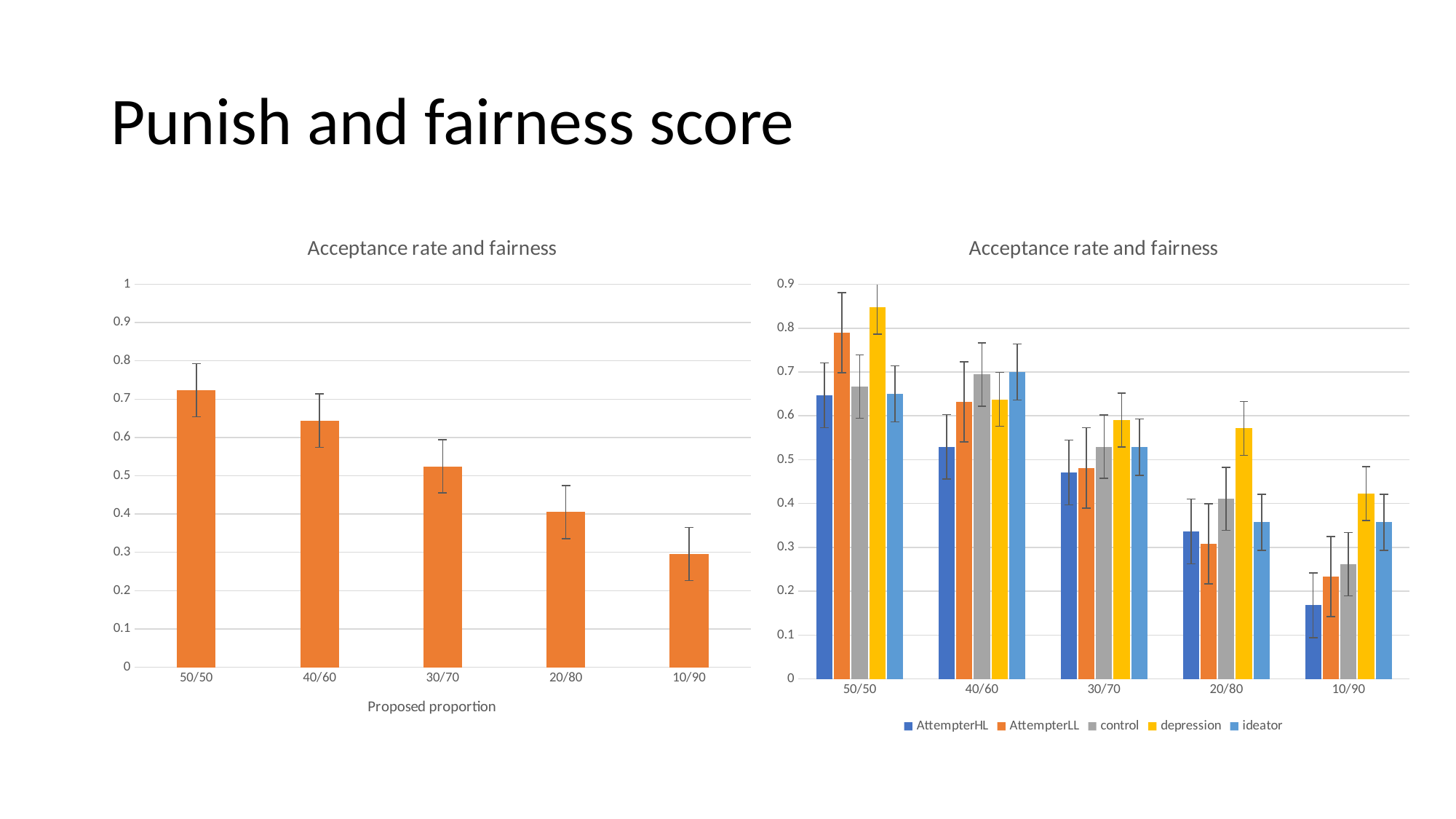

# Punish and fairness score

### Chart: Acceptance rate and fairness

| Category | accept |
|---|---|
| 50/50 | 0.723300970873786 |
| 40/60 | 0.644012944983819 |
| 30/70 | 0.524271844660194 |
| 20/80 | 0.40499306518724 |
| 10/90 | 0.295423023578363 |

### Chart: Acceptance rate and fairness

| Category | AttempterHL | AttempterLL | control | depression | ideator |
|---|---|---|---|---|---|
| 50/50 | 0.647058823529412 | 0.789473684210526 | 0.666666666666667 | 0.847826086956522 | 0.65 |
| 40/60 | 0.529411764705882 | 0.631578947368421 | 0.694444444444444 | 0.63768115942029 | 0.7 |
| 30/70 | 0.470588235294118 | 0.481203007518797 | 0.529761904761905 | 0.590062111801242 | 0.528571428571429 |
| 20/80 | 0.336134453781513 | 0.308270676691729 | 0.410714285714286 | 0.571428571428571 | 0.357142857142857 |
| 10/90 | 0.168067226890756 | 0.233082706766917 | 0.261904761904762 | 0.422360248447205 | 0.357142857142857 |